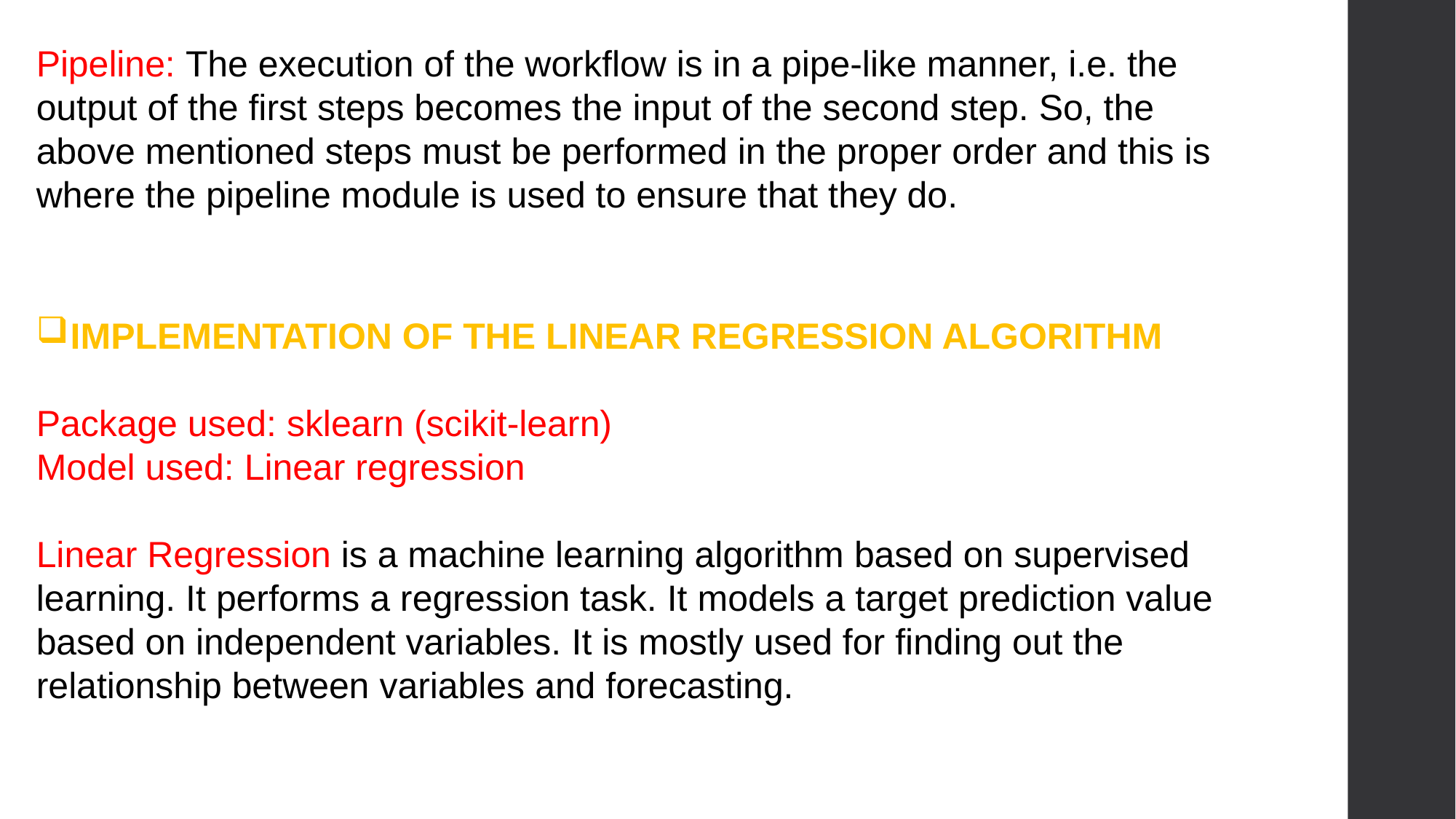

Pipeline: The execution of the workflow is in a pipe-like manner, i.e. the output of the first steps becomes the input of the second step. So, the above mentioned steps must be performed in the proper order and this is where the pipeline module is used to ensure that they do.

IMPLEMENTATION OF THE LINEAR REGRESSION ALGORITHM

Package used: sklearn (scikit-learn)
Model used: Linear regression

Linear Regression is a machine learning algorithm based on supervised learning. It performs a regression task. It models a target prediction value based on independent variables. It is mostly used for finding out the relationship between variables and forecasting.